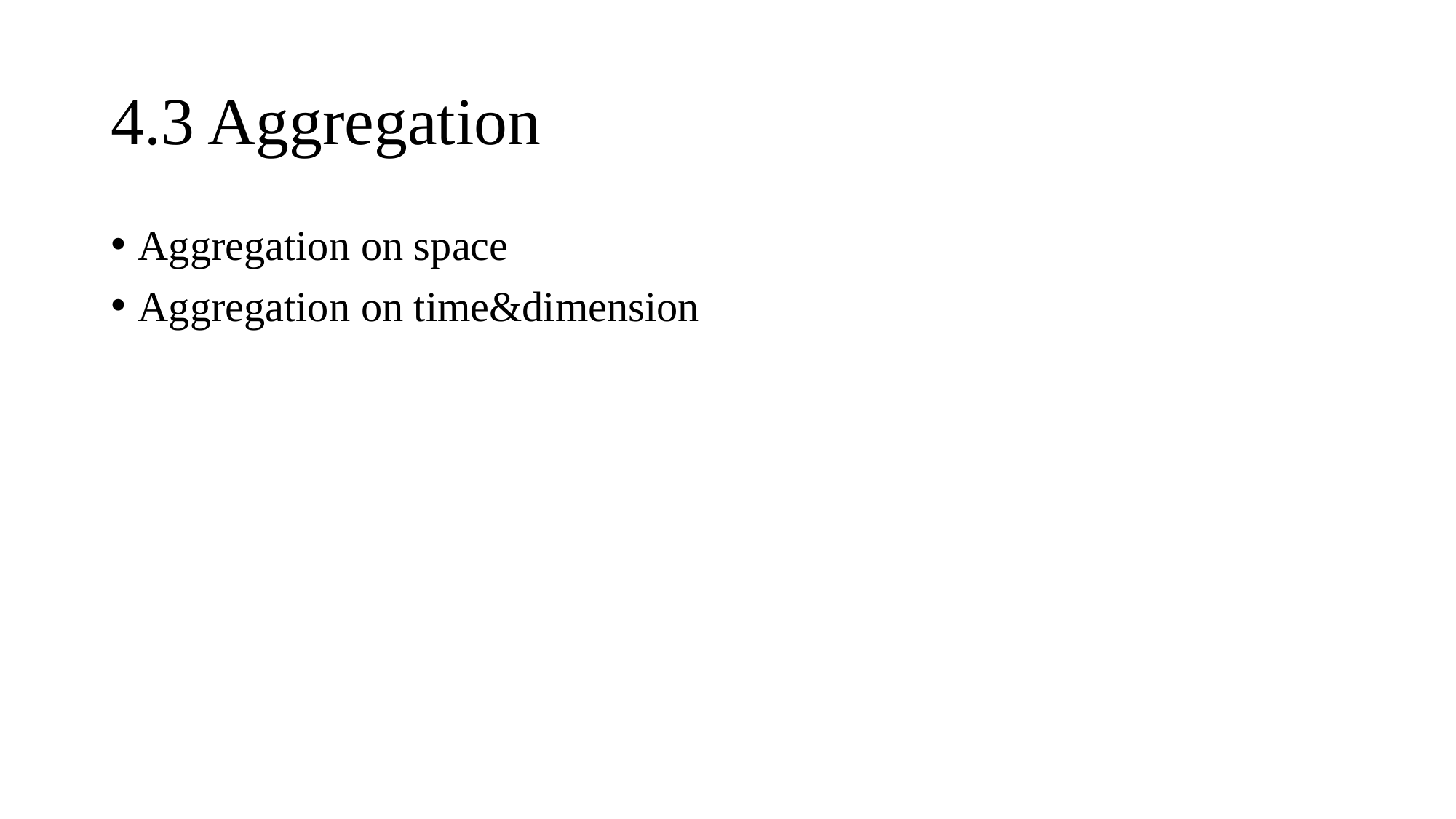

# 4.3 Aggregation
Aggregation on space
Aggregation on time&dimension